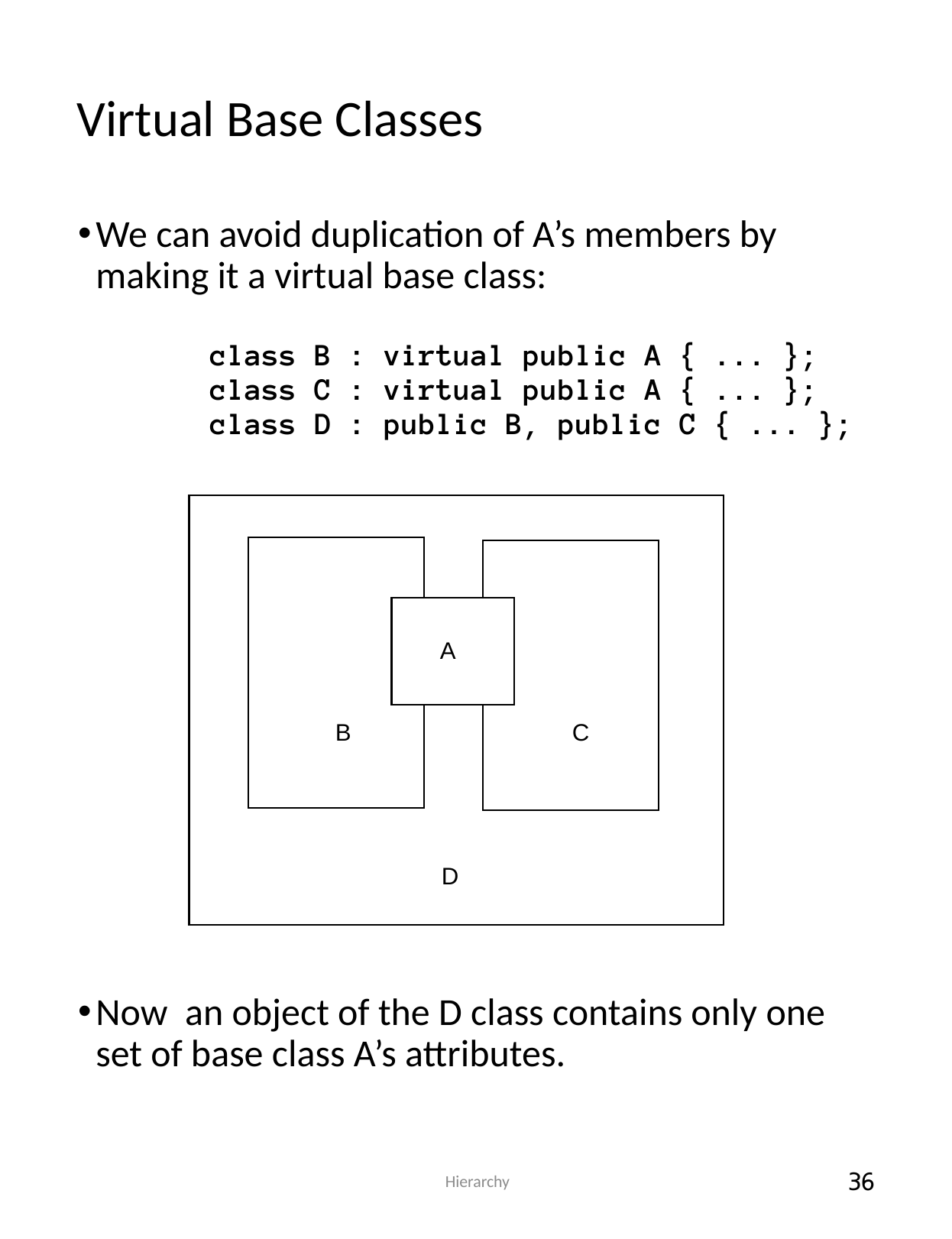

# Virtual Base Classes
We can avoid duplication of A’s members by making it a virtual base class:
	class B : virtual public A { ... };
	class C : virtual public A { ... };
	class D : public B, public C { ... };
Now  an object of the D class contains only one set of base class A’s attributes.

A
B
C
D
 Hierarchy
36